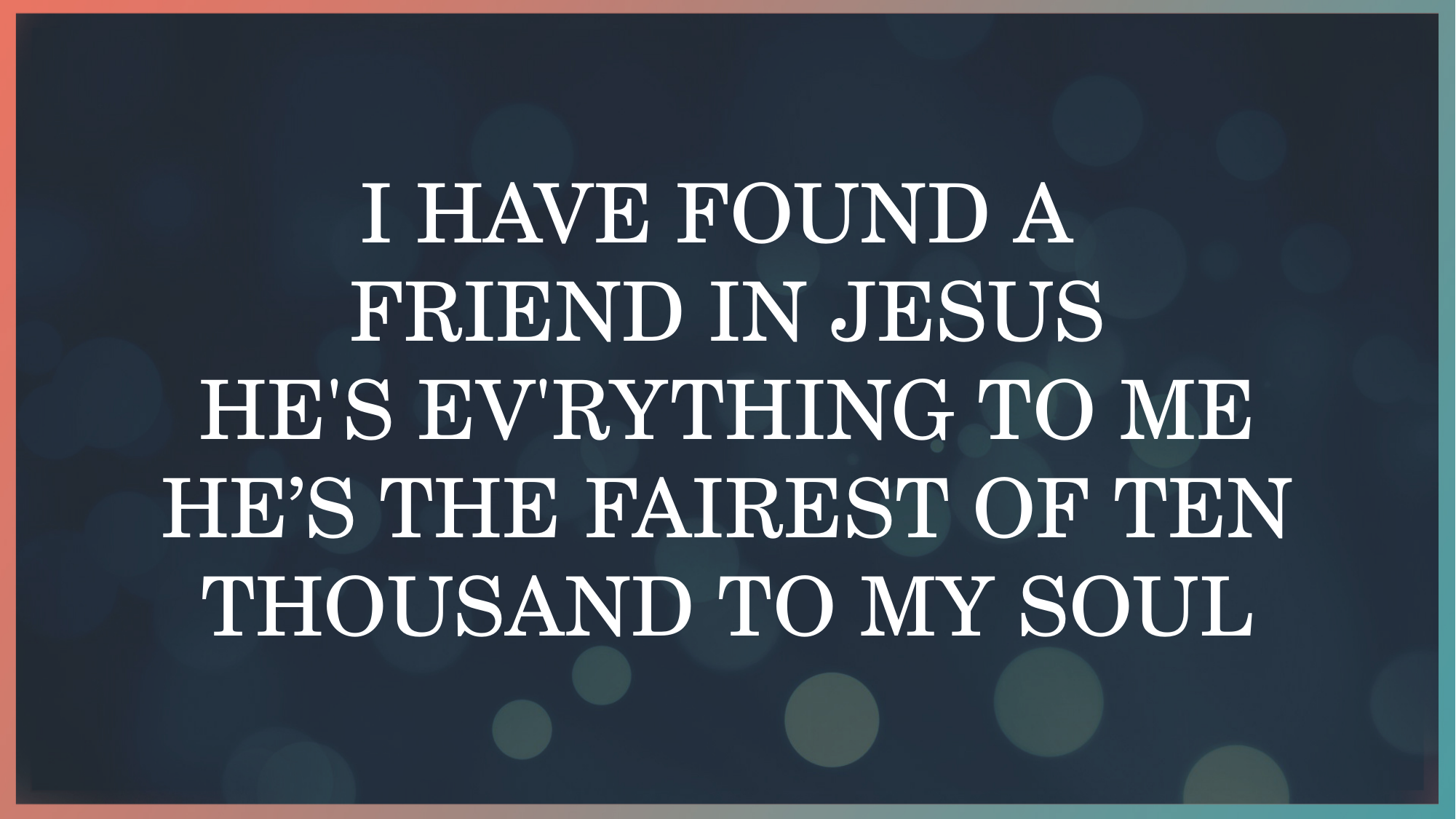

I HAVE FOUND A
FRIEND IN JESUS
HE'S EV'RYTHING TO ME
HE’S THE FAIREST OF TEN THOUSAND TO MY SOUL